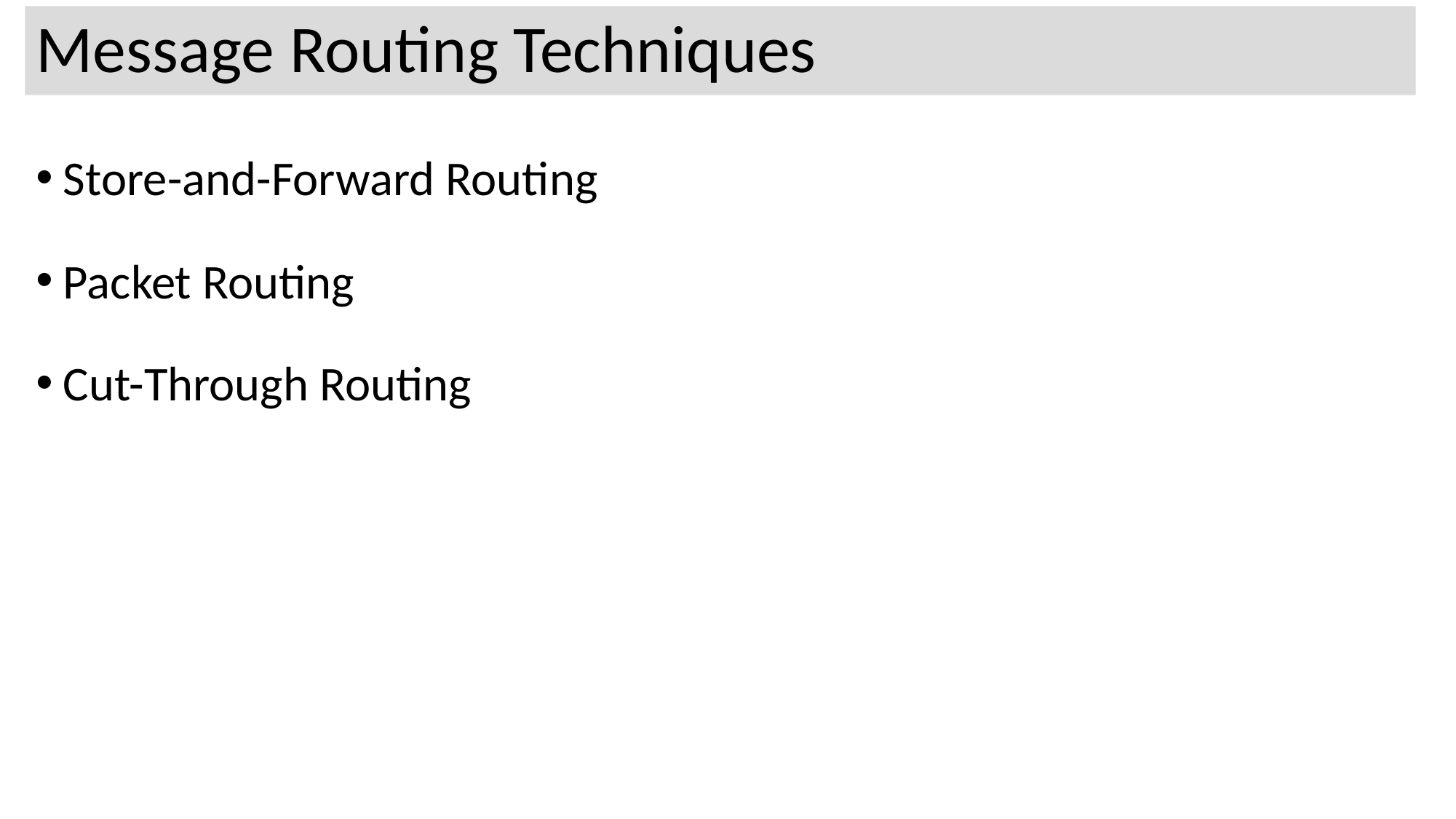

# Message Routing Techniques
Store-and-Forward Routing
Packet Routing
Cut-Through Routing